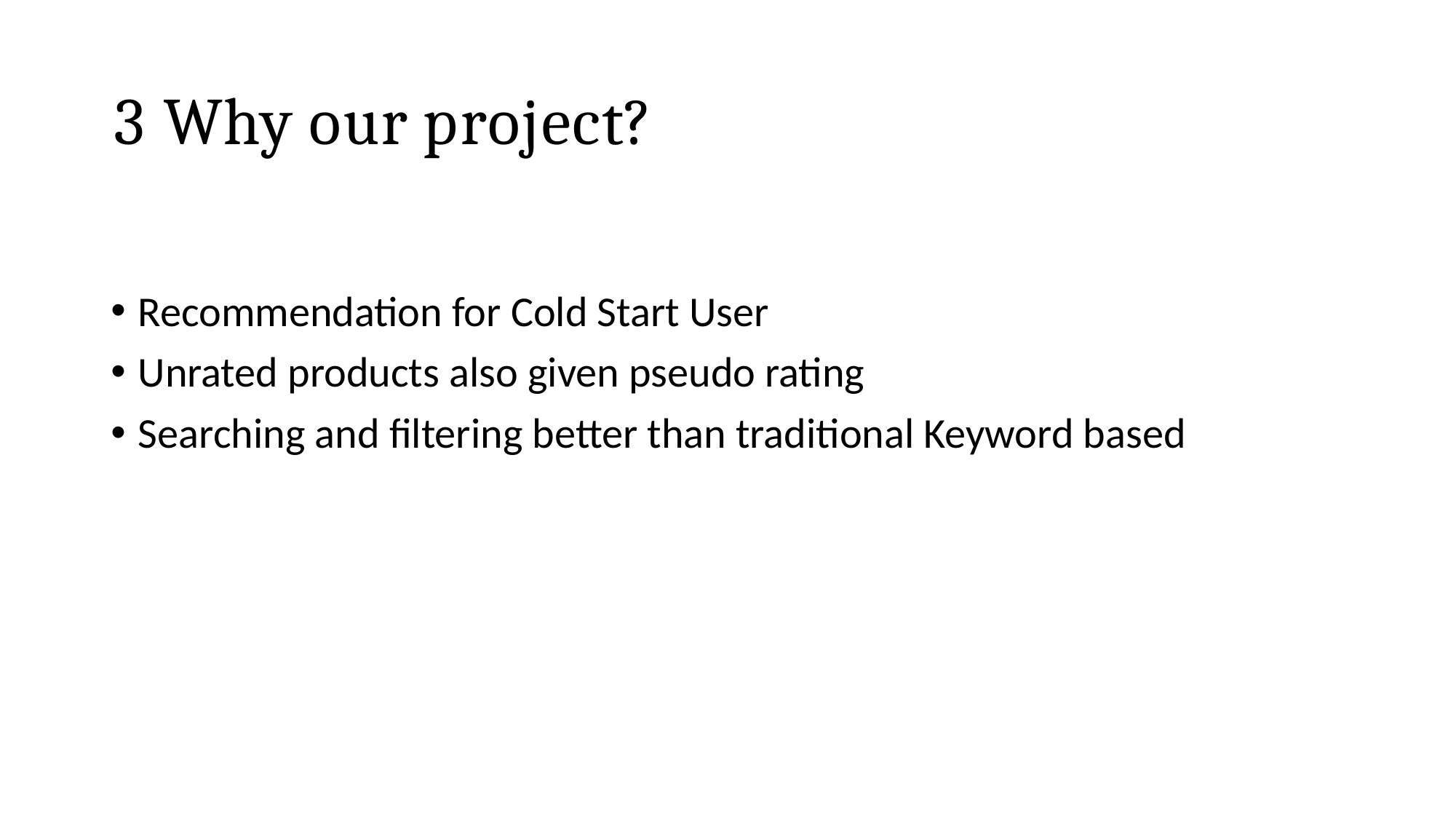

# 3 Why our project?

Recommendation for Cold Start User
Unrated products also given pseudo rating
Searching and filtering better than traditional Keyword based